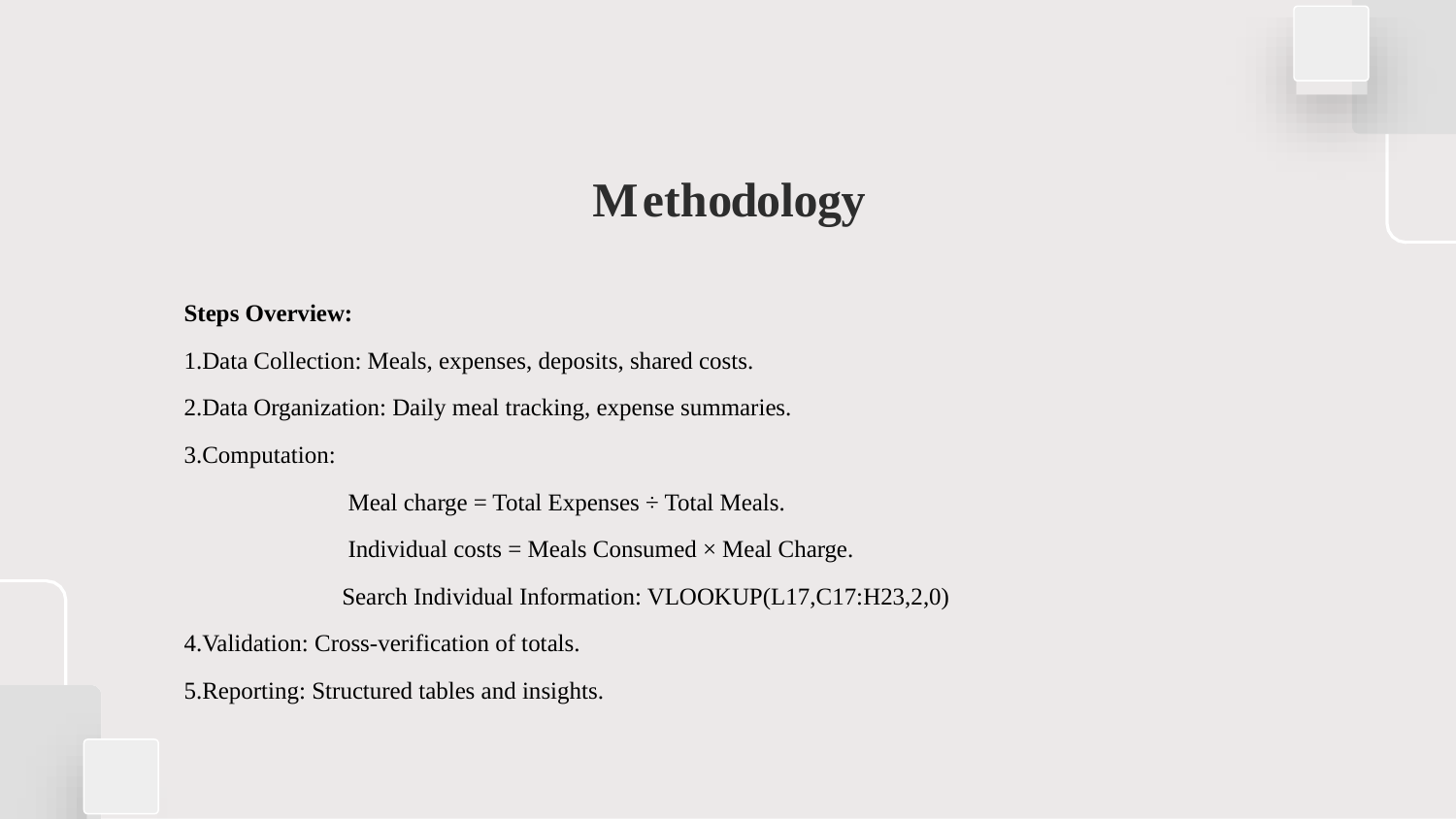

# Methodology

Steps Overview:
1.Data Collection: Meals, expenses, deposits, shared costs.
2.Data Organization: Daily meal tracking, expense summaries.
3.Computation:
                           Meal charge = Total Expenses ÷ Total Meals.
                           Individual costs = Meals Consumed × Meal Charge.
                          Search Individual Information: VLOOKUP(L17,C17:H23,2,0)
4.Validation: Cross-verification of totals.
5.Reporting: Structured tables and insights.